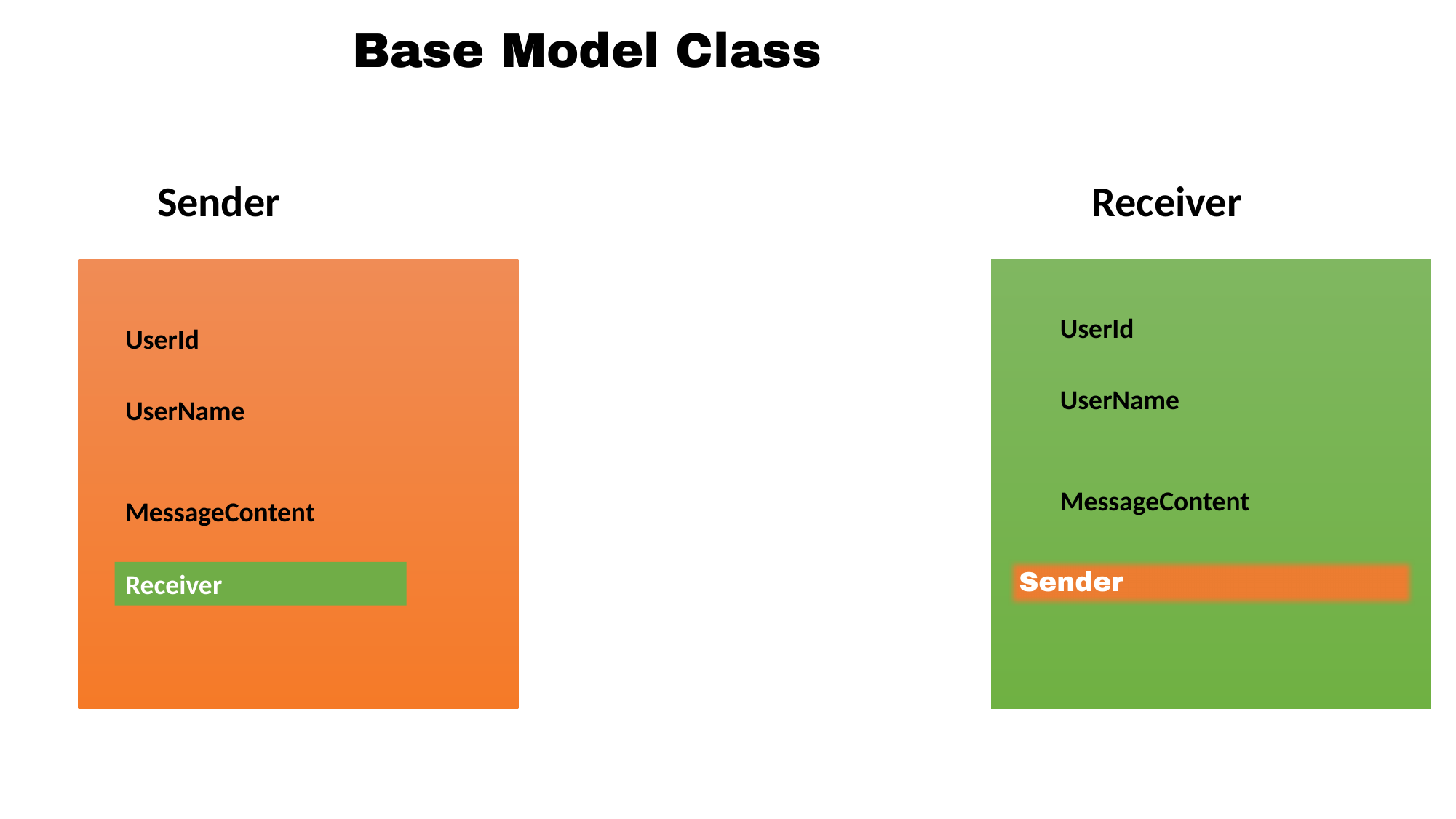

Base Model Class
Sender
Receiver

UserId
UserId
UserName
UserName
MessageContent
MessageContent
Sender
Receiver